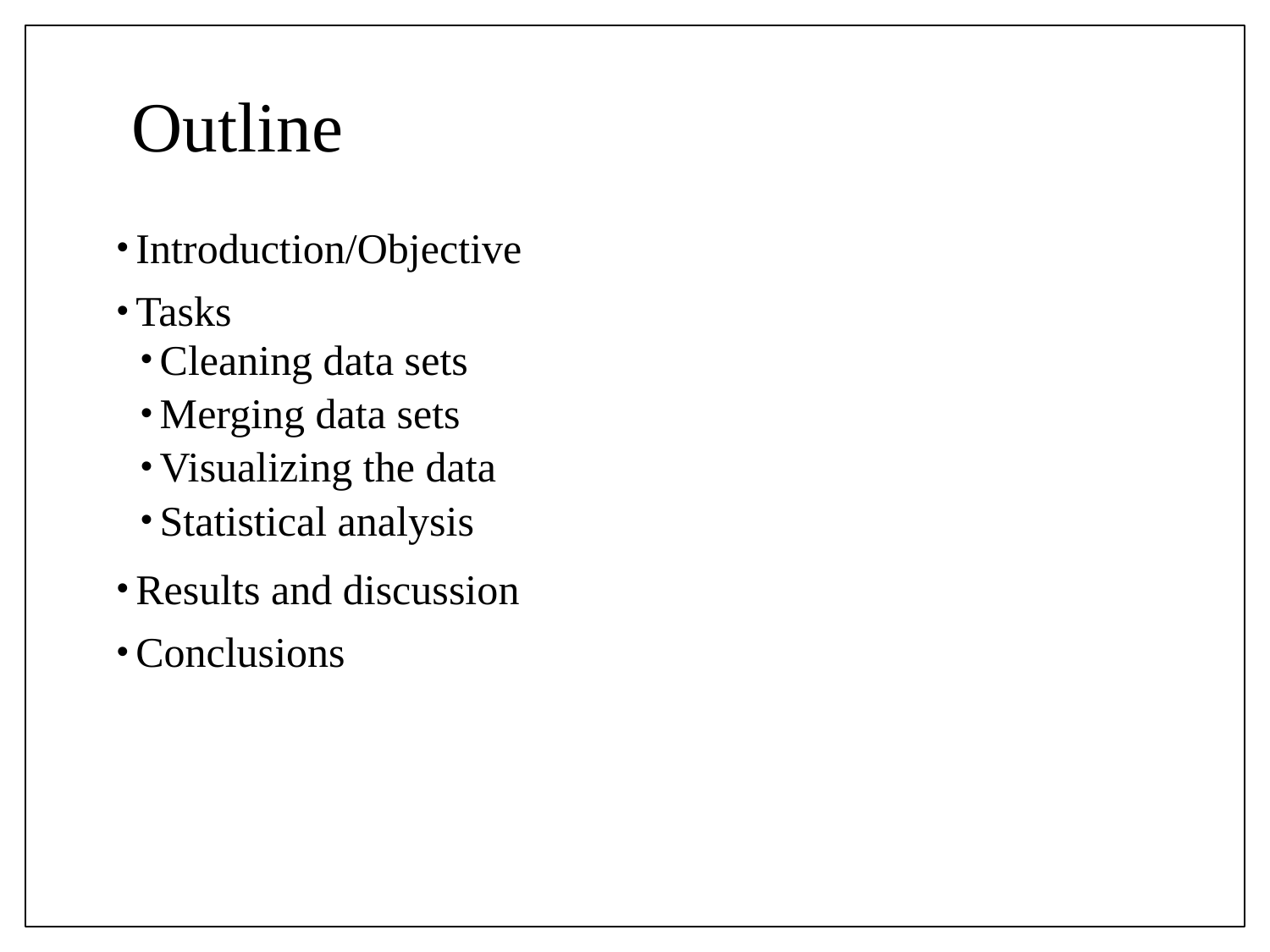

# Outline
Introduction/Objective
Tasks
Cleaning data sets
Merging data sets
Visualizing the data
Statistical analysis
Results and discussion
Conclusions